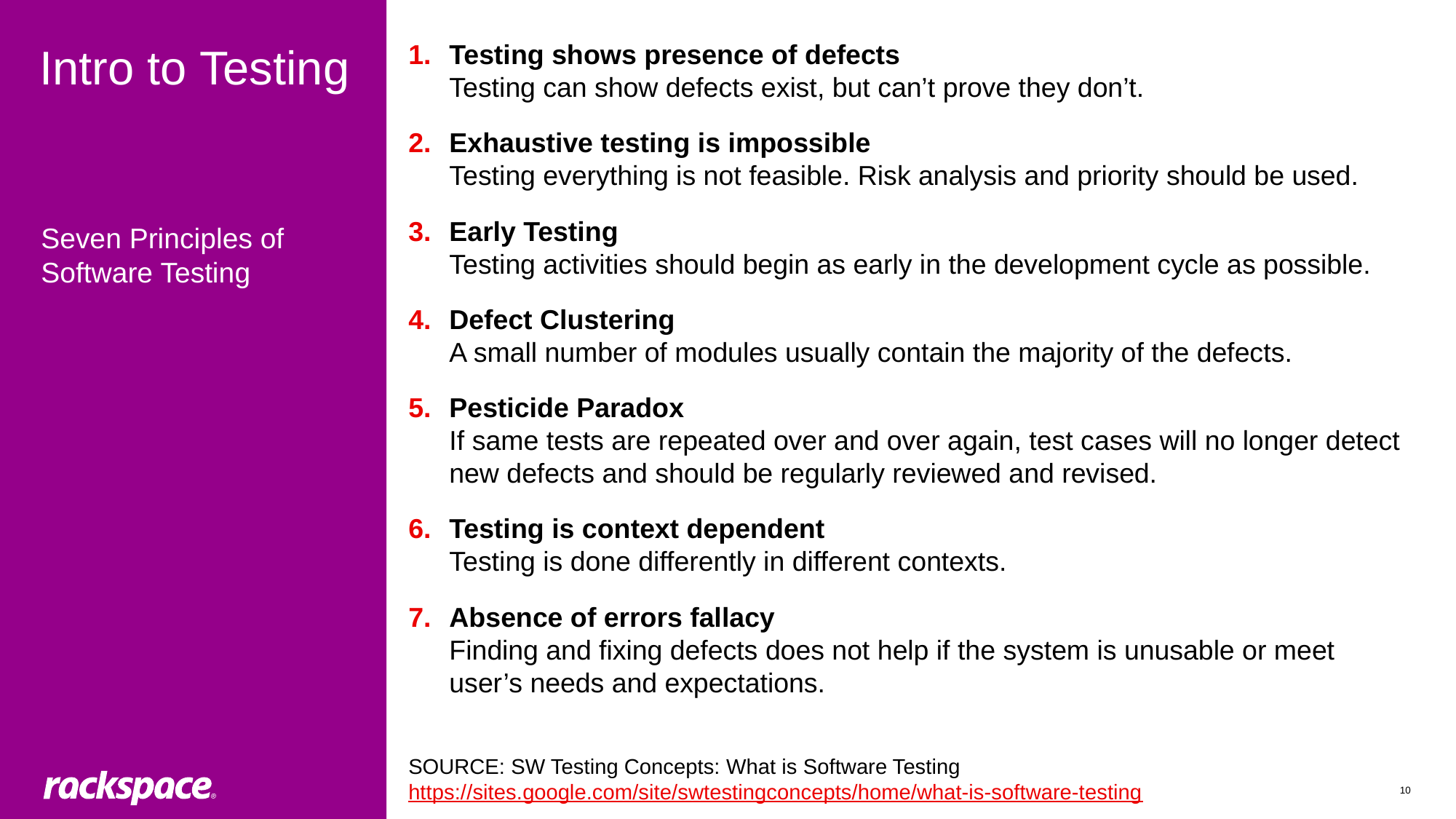

# Intro to Testing
Testing shows presence of defects
Testing can show defects exist, but can’t prove they don’t.
Exhaustive testing is impossible
Testing everything is not feasible. Risk analysis and priority should be used.
Early Testing
Testing activities should begin as early in the development cycle as possible.
Defect Clustering
A small number of modules usually contain the majority of the defects.
Pesticide Paradox
If same tests are repeated over and over again, test cases will no longer detect new defects and should be regularly reviewed and revised.
Testing is context dependent
Testing is done differently in different contexts.
Absence of errors fallacy
Finding and fixing defects does not help if the system is unusable or meet user’s needs and expectations.
SOURCE: SW Testing Concepts: What is Software Testing
https://sites.google.com/site/swtestingconcepts/home/what-is-software-testing

Seven Principles of Software Testing
10